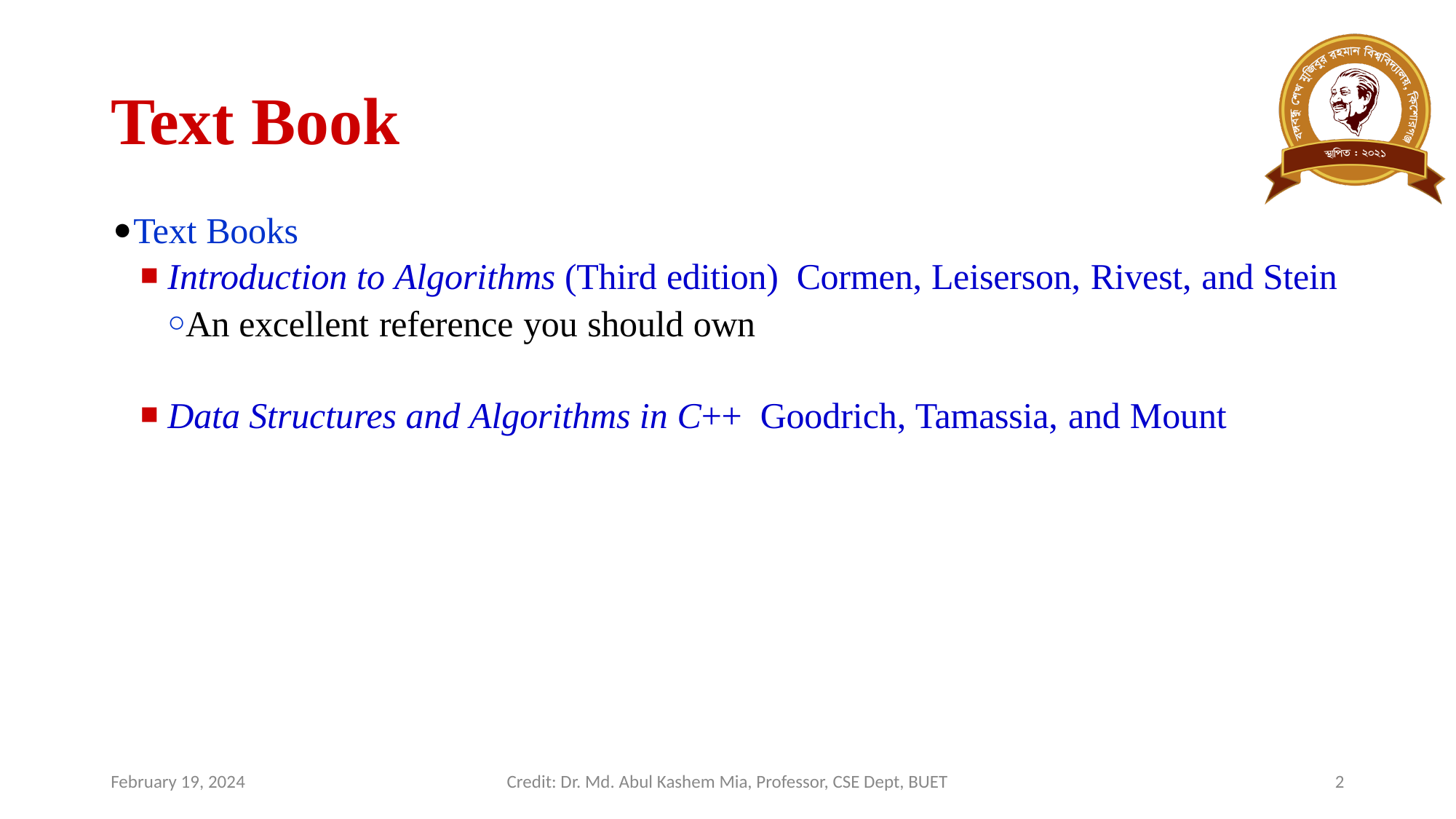

# Text Book
Text Books
Introduction to Algorithms (Third edition)  Cormen, Leiserson, Rivest, and Stein
An excellent reference you should own

Data Structures and Algorithms in C++  Goodrich, Tamassia, and Mount
February 19, 2024
Credit: Dr. Md. Abul Kashem Mia, Professor, CSE Dept, BUET
2